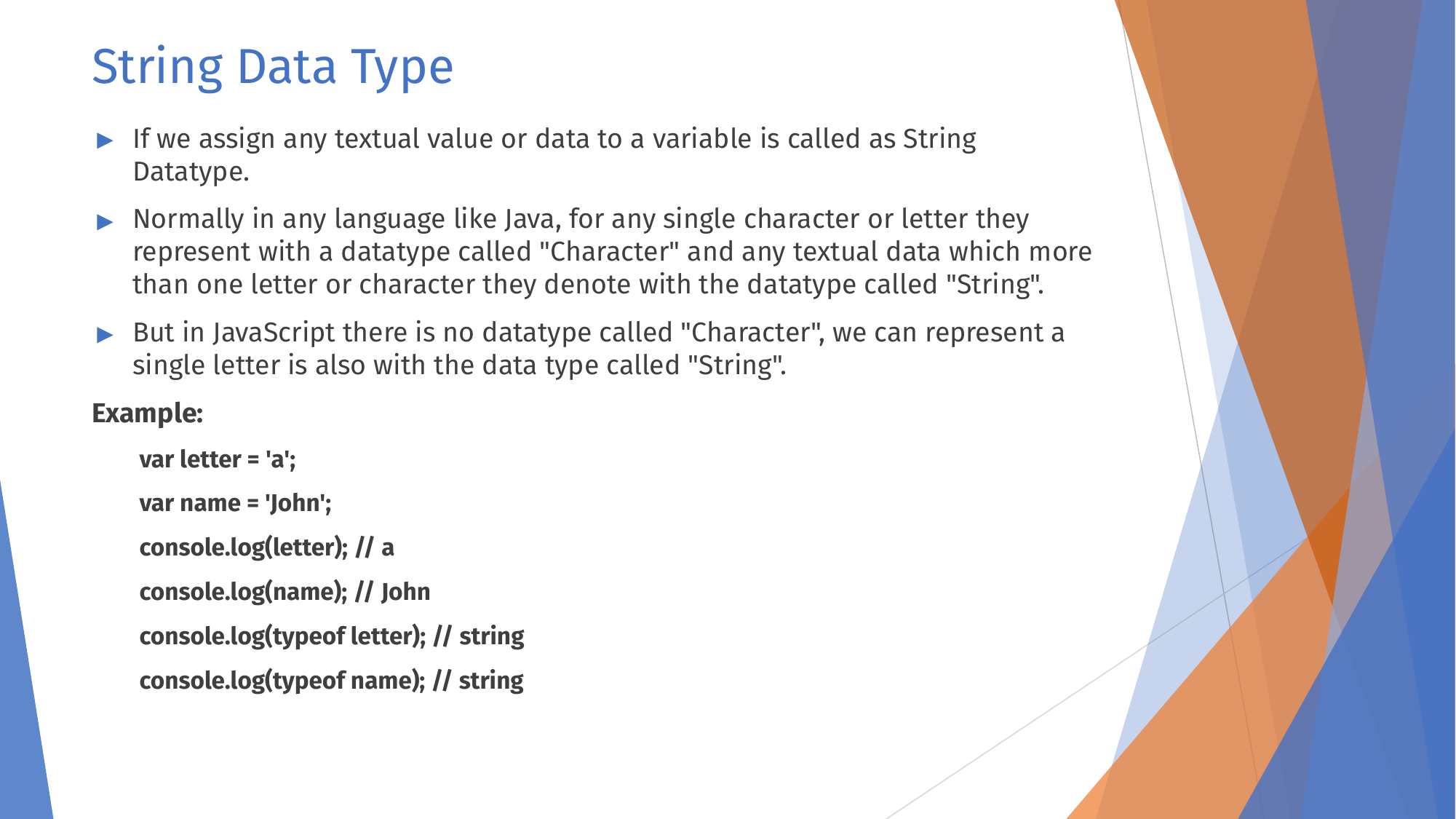

# String Data Type
If we assign any textual value or data to a variable is called as String Datatype.
Normally in any language like Java, for any single character or letter they represent with a datatype called "Character" and any textual data which more than one letter or character they denote with the datatype called "String".
But in JavaScript there is no datatype called "Character", we can represent a single letter is also with the data type called "String".
Example:
var letter = 'a';
var name = 'John';
console.log(letter); // a
console.log(name); // John
console.log(typeof letter); // string
console.log(typeof name); // string